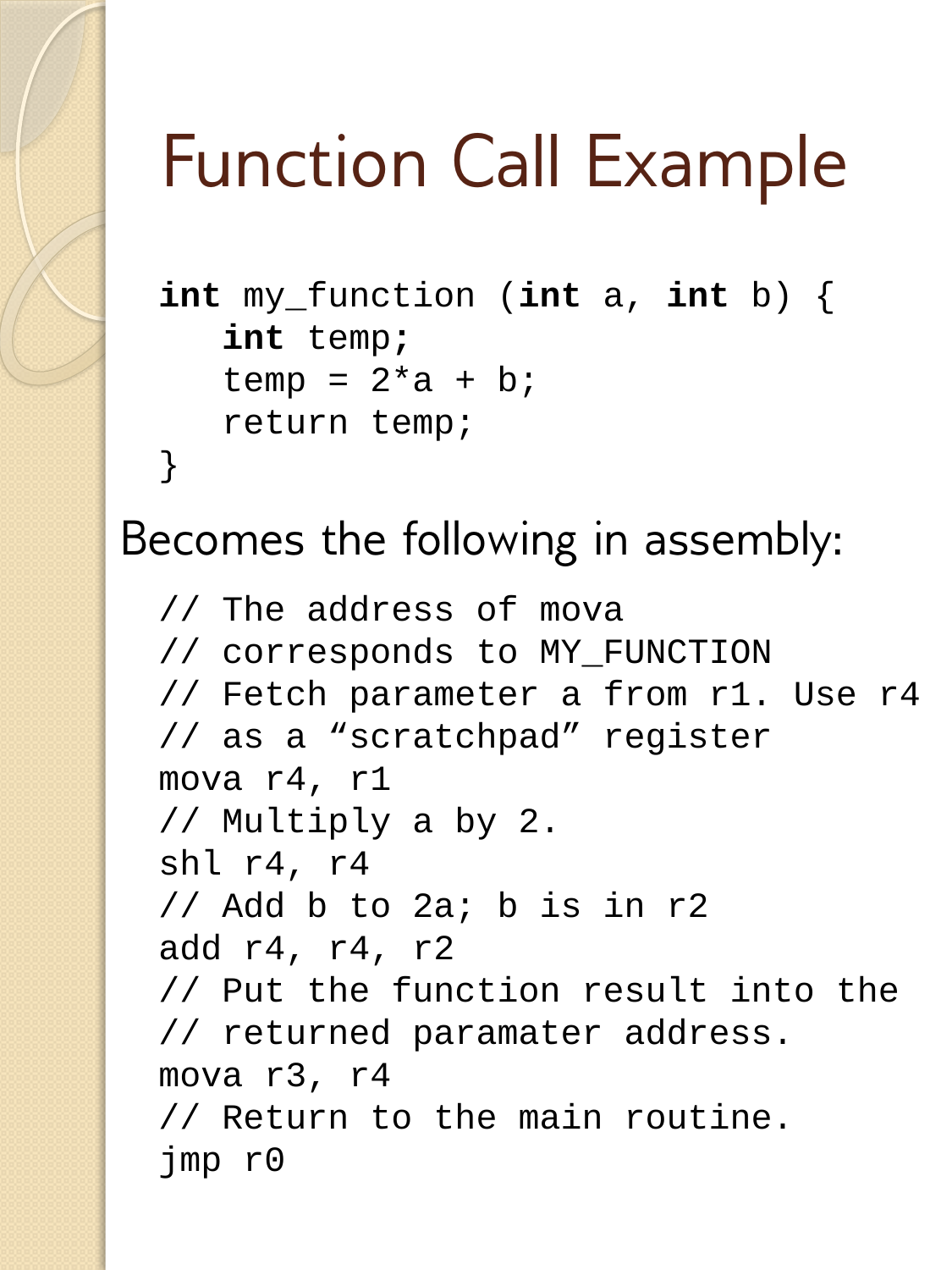

# Function Call Example
int my_function (int a, int b) {
	int temp;
   temp = 2*a + b;
   return temp;
}

Becomes the following in assembly:

// The address of mova
// corresponds to MY_FUNCTION
// Fetch parameter a from r1. Use r4
// as a “scratchpad” register
mova r4, r1
// Multiply a by 2.
shl r4, r4
// Add b to 2a; b is in r2
add r4, r4, r2
// Put the function result into the
// returned paramater address.
mova r3, r4
// Return to the main routine.
jmp r0